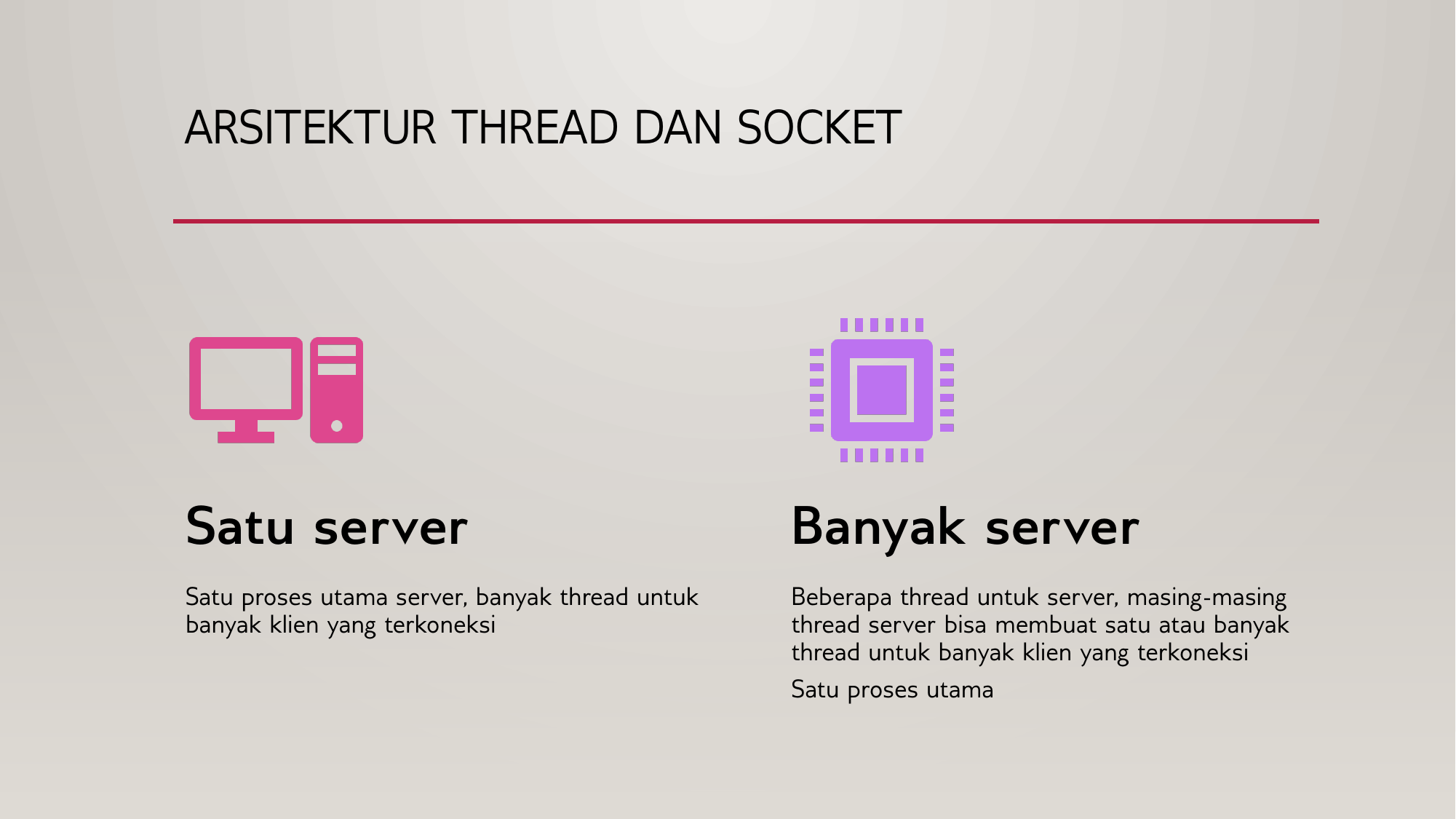

# arsitektur thread dan socket

Satu server
Satu proses utama server, banyak thread untuk banyak klien yang terkoneksi
Banyak server
Beberapa thread untuk server, masing-masing thread server bisa membuat satu atau banyak thread untuk banyak klien yang terkoneksi
Satu proses utama